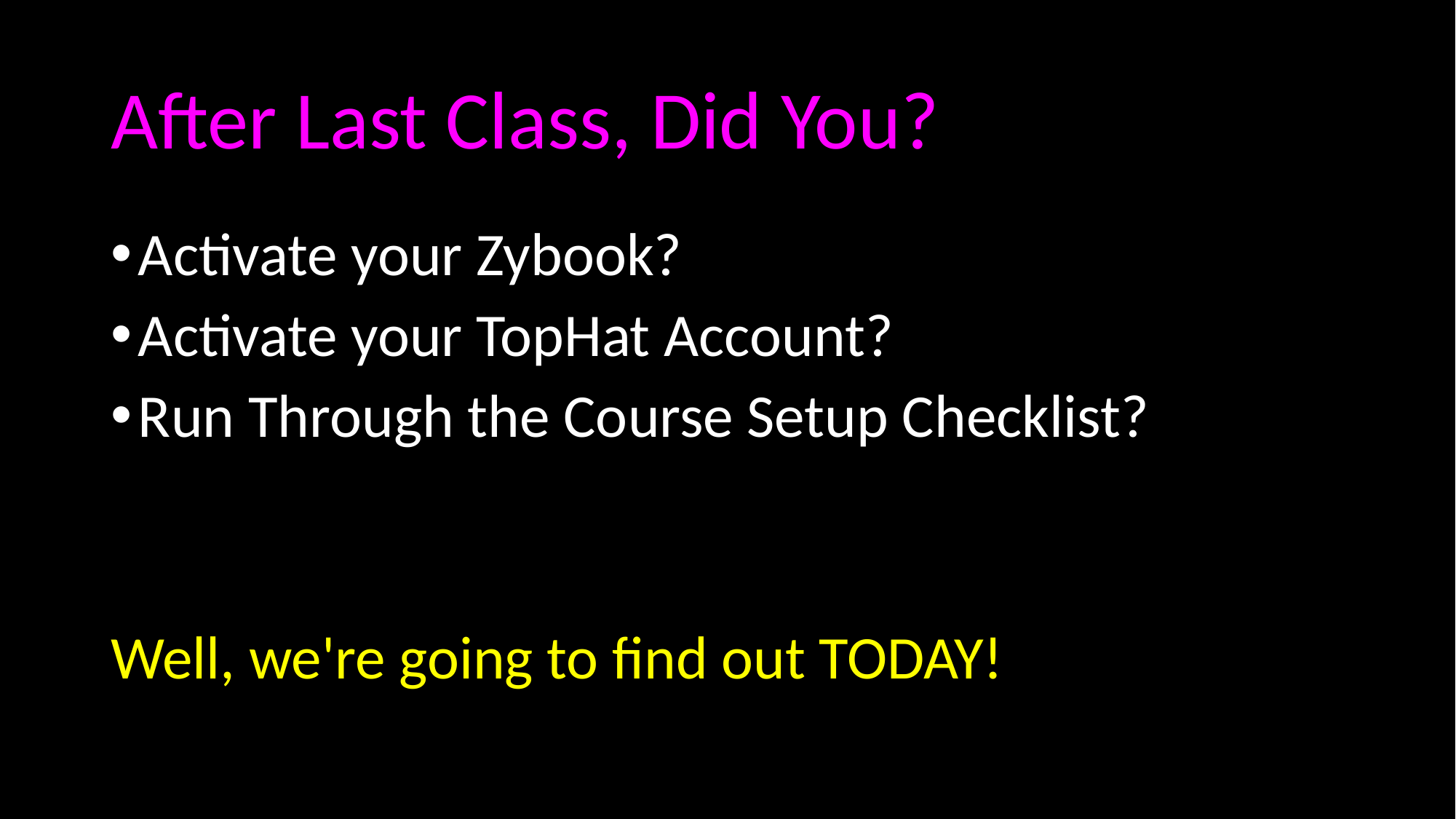

# After Last Class, Did You?
Activate your Zybook?
Activate your TopHat Account?
Run Through the Course Setup Checklist?

Well, we're going to find out TODAY!